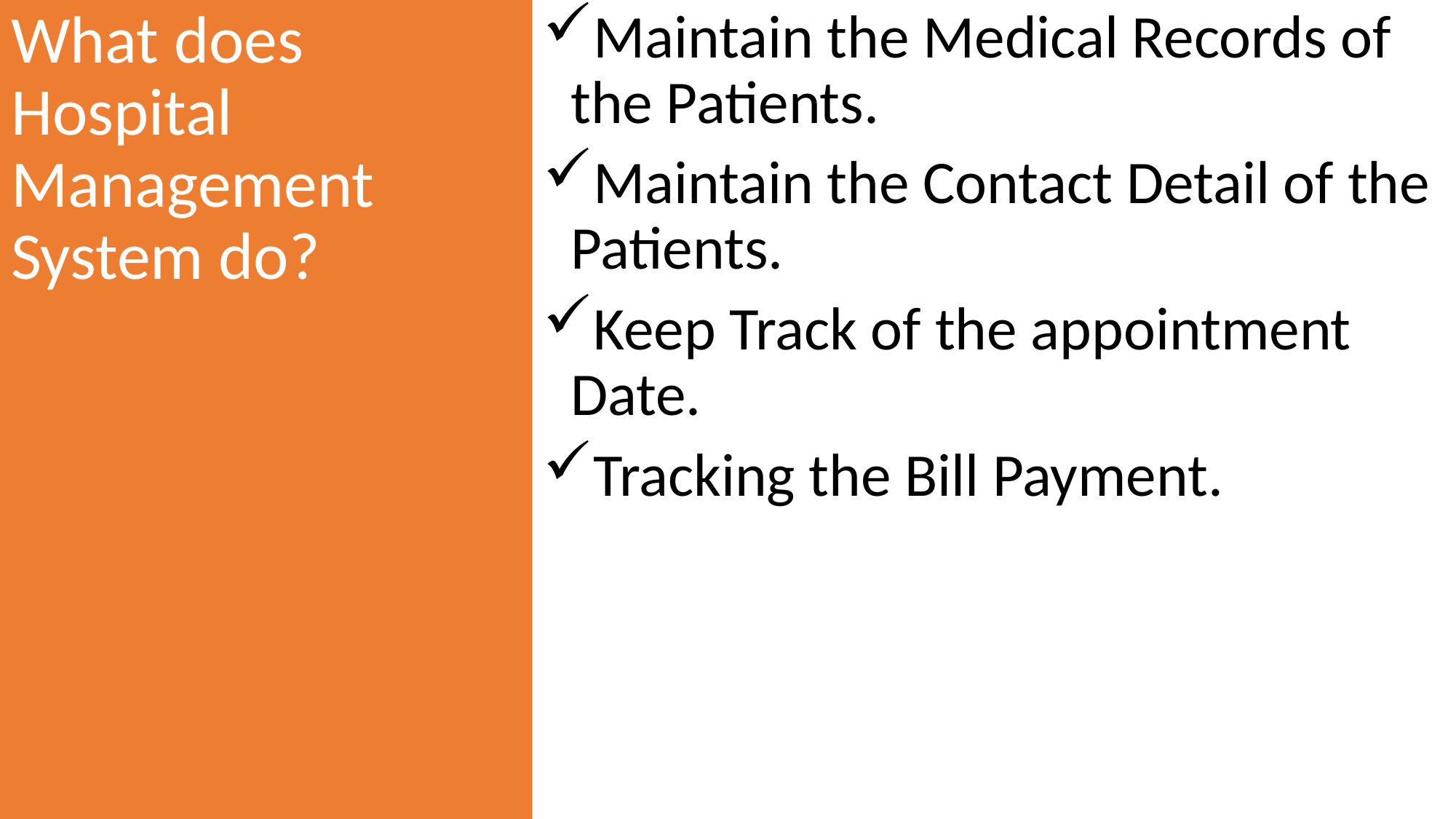

What does Hospital Management System do?
Maintain the Medical Records of the Patients.
Maintain the Contact Detail of the Patients.
Keep Track of the appointment Date.
Tracking the Bill Payment.